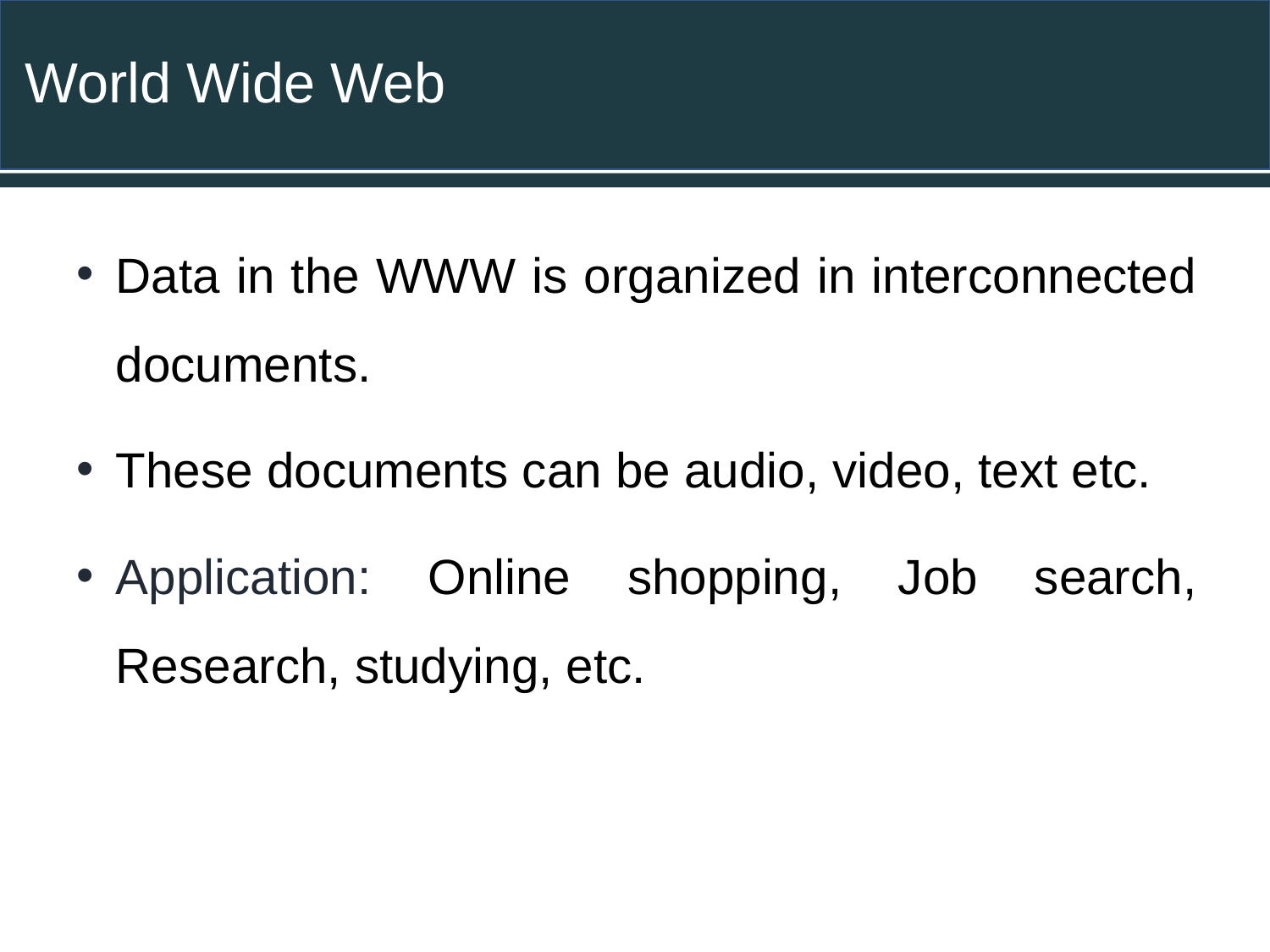

# World Wide Web
Data in the WWW is organized in interconnected documents.
These documents can be audio, video, text etc.
Application: Online shopping, Job search, Research, studying, etc.